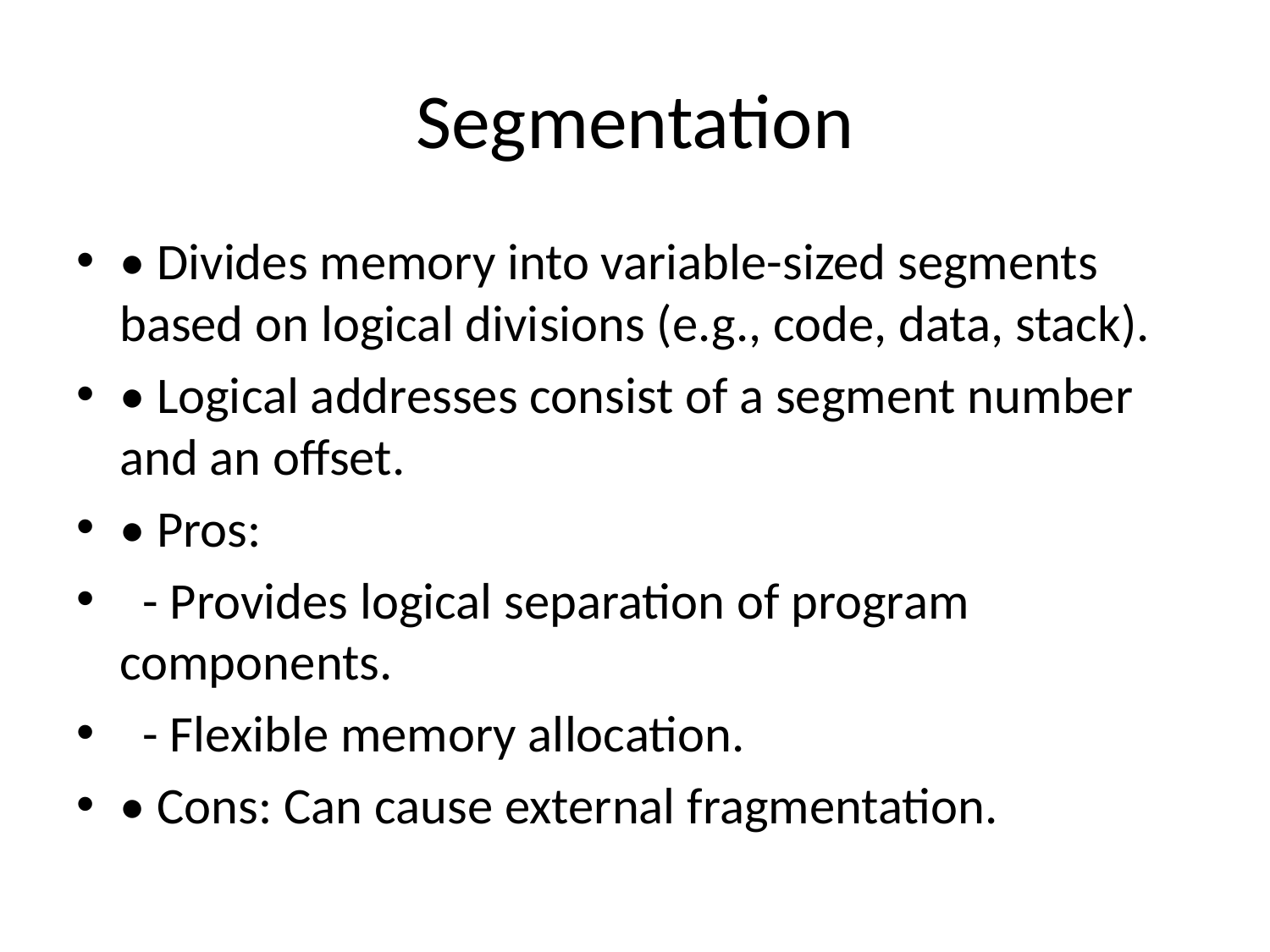

# Segmentation
• Divides memory into variable-sized segments based on logical divisions (e.g., code, data, stack).
• Logical addresses consist of a segment number and an offset.
• Pros:
  - Provides logical separation of program components.
  - Flexible memory allocation.
• Cons: Can cause external fragmentation.